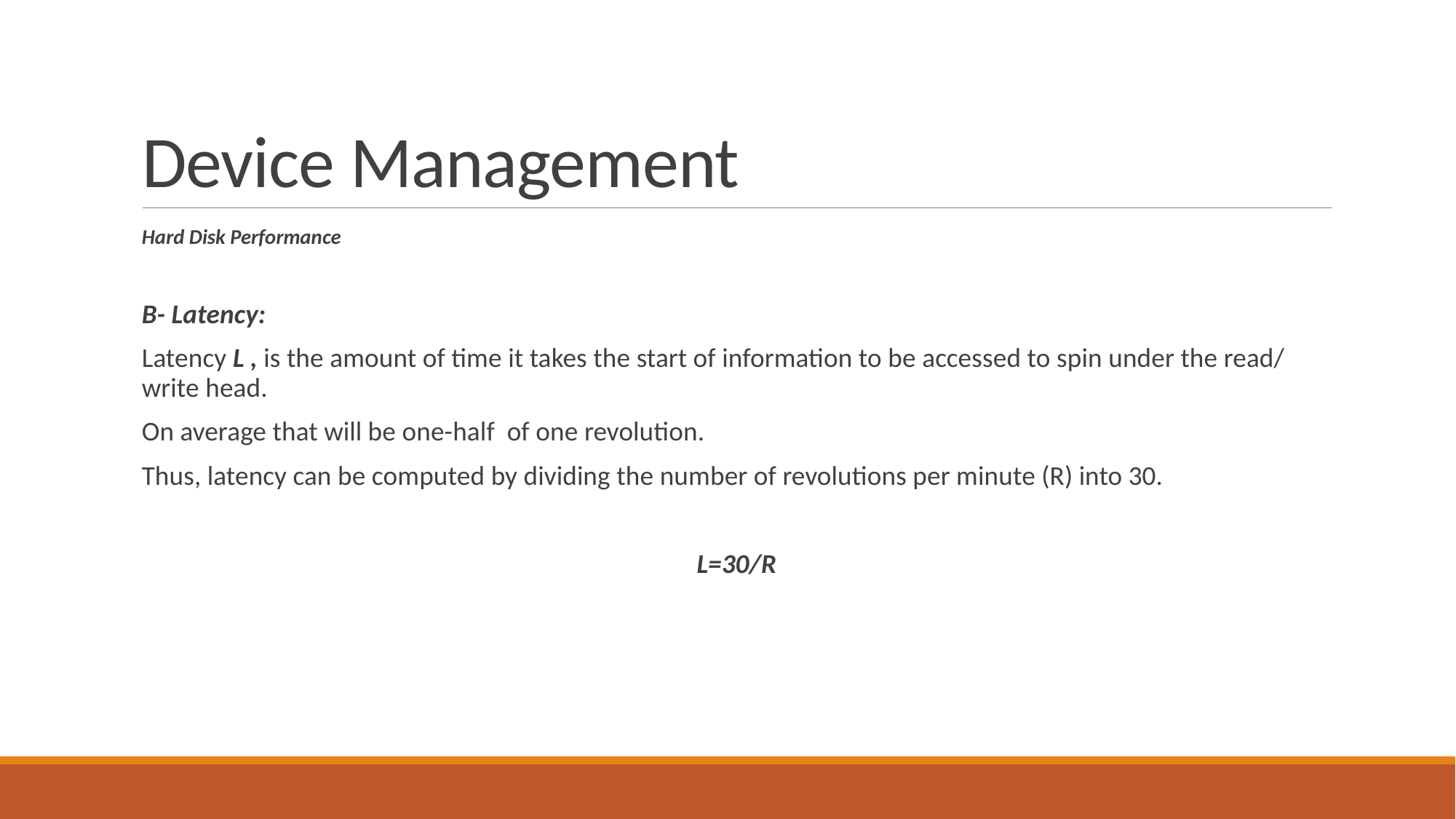

# Device Management
Hard Disk Performance

B- Latency:
Latency L , is the amount of time it takes the start of information to be accessed to spin under the read/ write head.
On average that will be one-half  of one revolution.
Thus, latency can be computed by dividing the number of revolutions per minute (R) into 30.

L=30/R